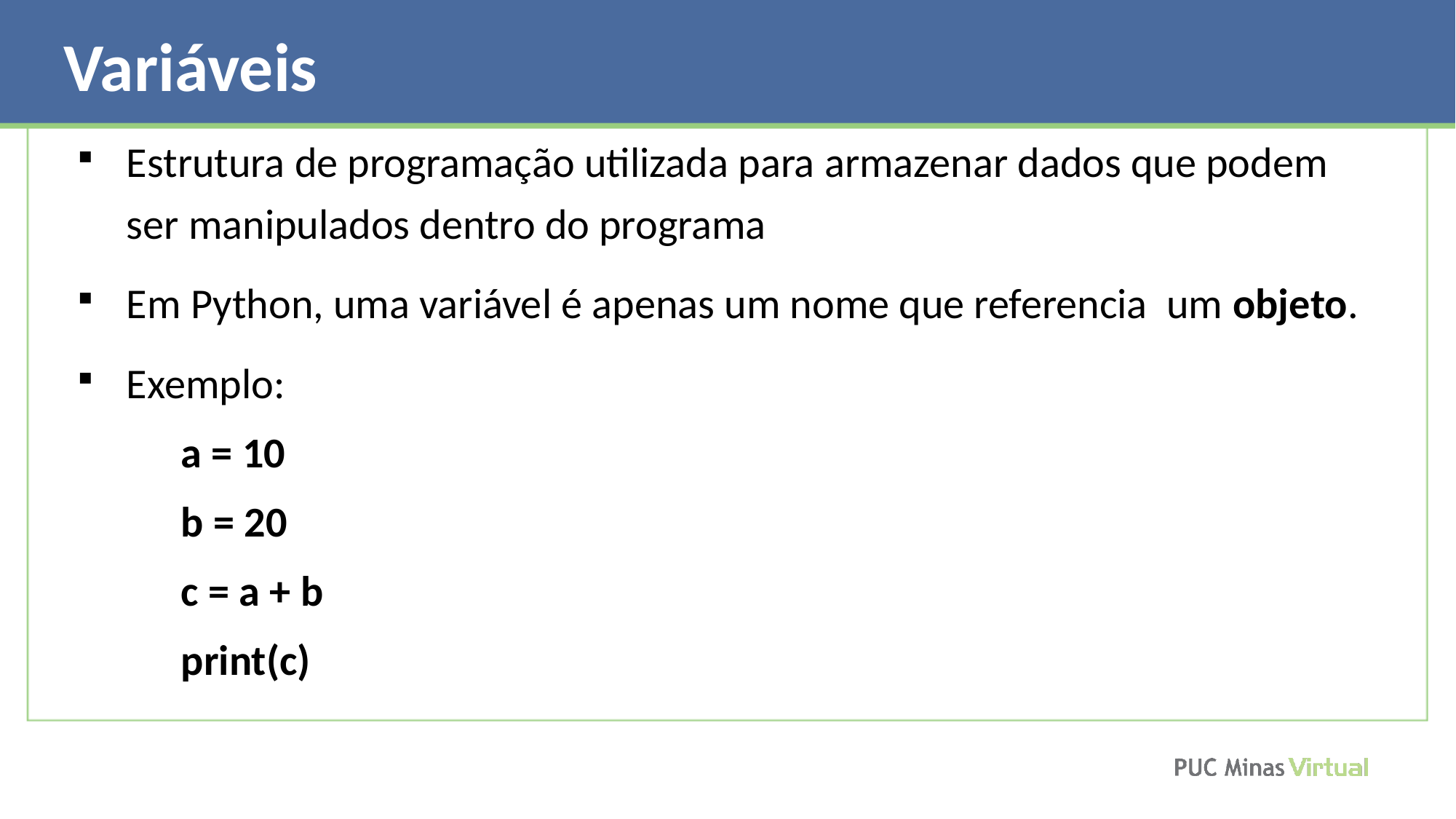

Variáveis
Estrutura de programação utilizada para armazenar dados que podem ser manipulados dentro do programa
Em Python, uma variável é apenas um nome que referencia  um objeto.
Exemplo:
a = 10
b = 20
c = a + b
print(c)